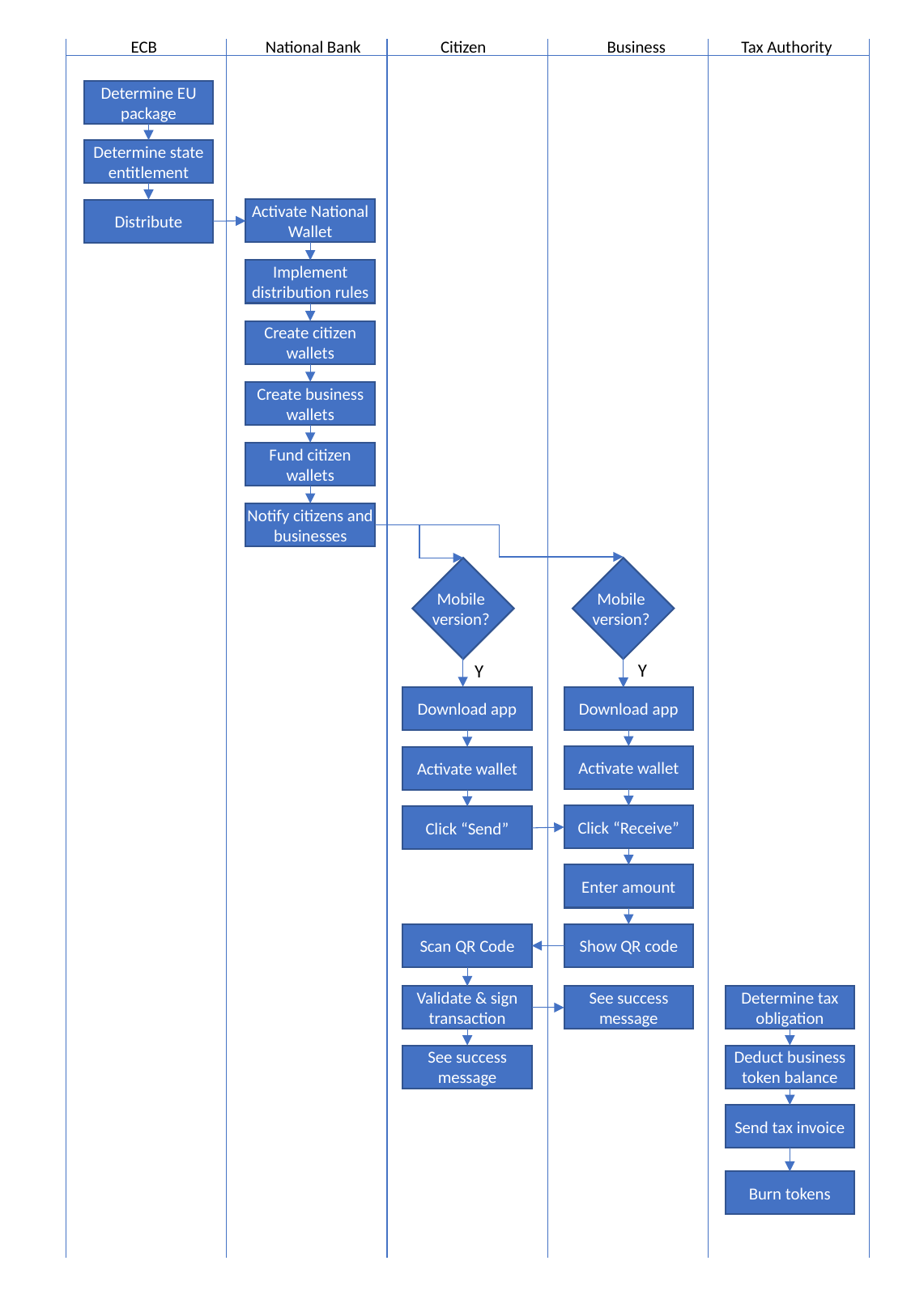

ECB
Tax Authority
National Bank
Citizen
Business
Determine EU package
Determine state entitlement
Activate National Wallet
Distribute
Implement distribution rules
Create citizen wallets
Create business wallets
Fund citizen wallets
Notify citizens and businesses

Mobile
version?
Mobile
version?
Y
Y
Download app
Download app
Activate wallet
Activate wallet
Click “Receive”
Click “Send”
Enter amount
Scan QR Code
Show QR code
Validate & sign transaction
See success message
Determine tax obligation
See success message
Deduct business token balance
Send tax invoice
Burn tokens